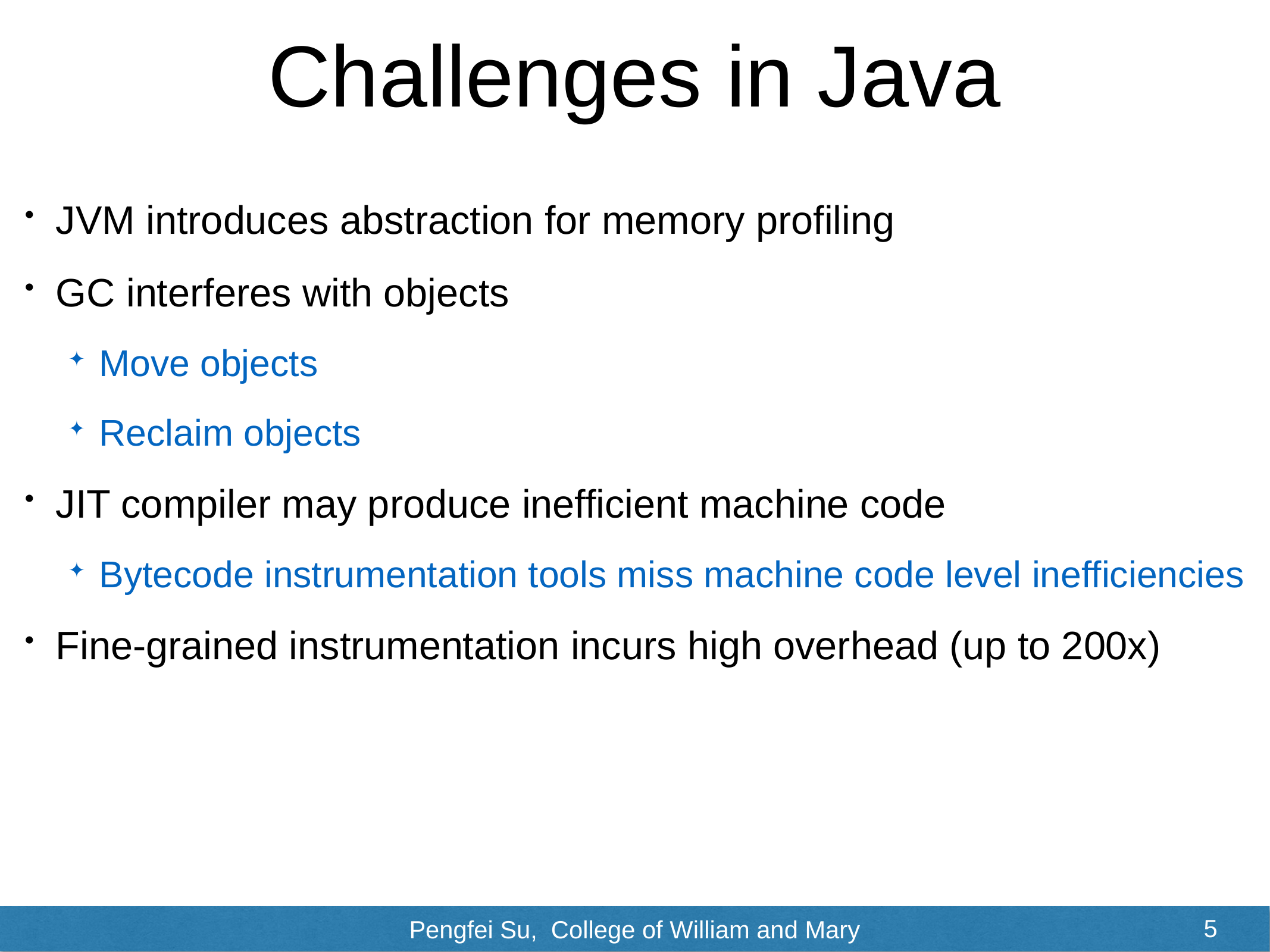

# Challenges in Java
JVM introduces abstraction for memory profiling
GC interferes with objects
Move objects
Reclaim objects
JIT compiler may produce inefficient machine code
Bytecode instrumentation tools miss machine code level inefficiencies
Fine-grained instrumentation incurs high overhead (up to 200x)

5